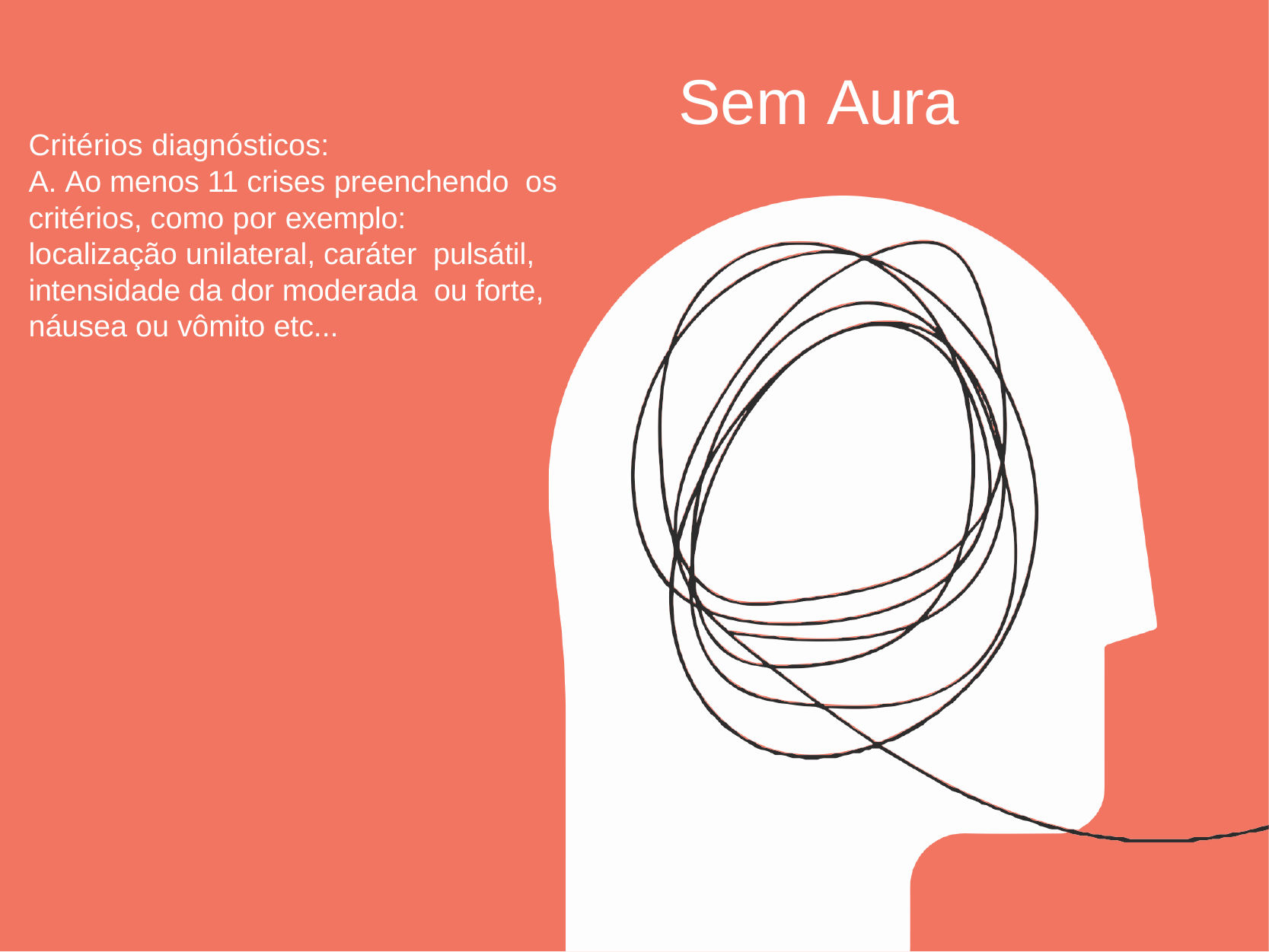

# Sem Aura
Critérios diagnósticos:
A. Ao menos 11 crises preenchendo  os critérios, como por exemplo:  localização unilateral, caráter  pulsátil, intensidade da dor moderada  ou forte, náusea ou vômito etc...